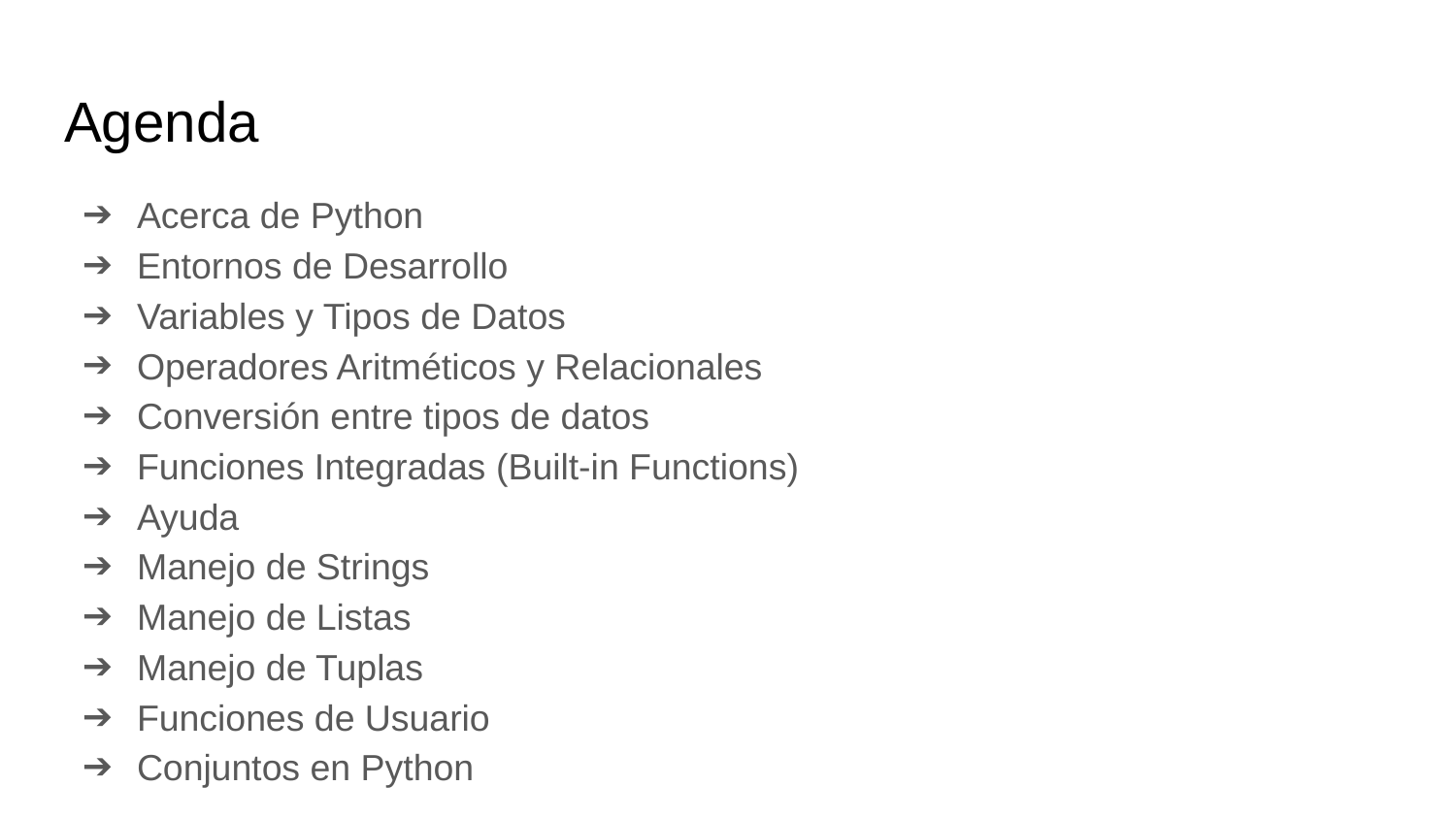

# Agenda
Acerca de Python
Entornos de Desarrollo
Variables y Tipos de Datos
Operadores Aritméticos y Relacionales
Conversión entre tipos de datos
Funciones Integradas (Built-in Functions)
Ayuda
Manejo de Strings
Manejo de Listas
Manejo de Tuplas
Funciones de Usuario
Conjuntos en Python